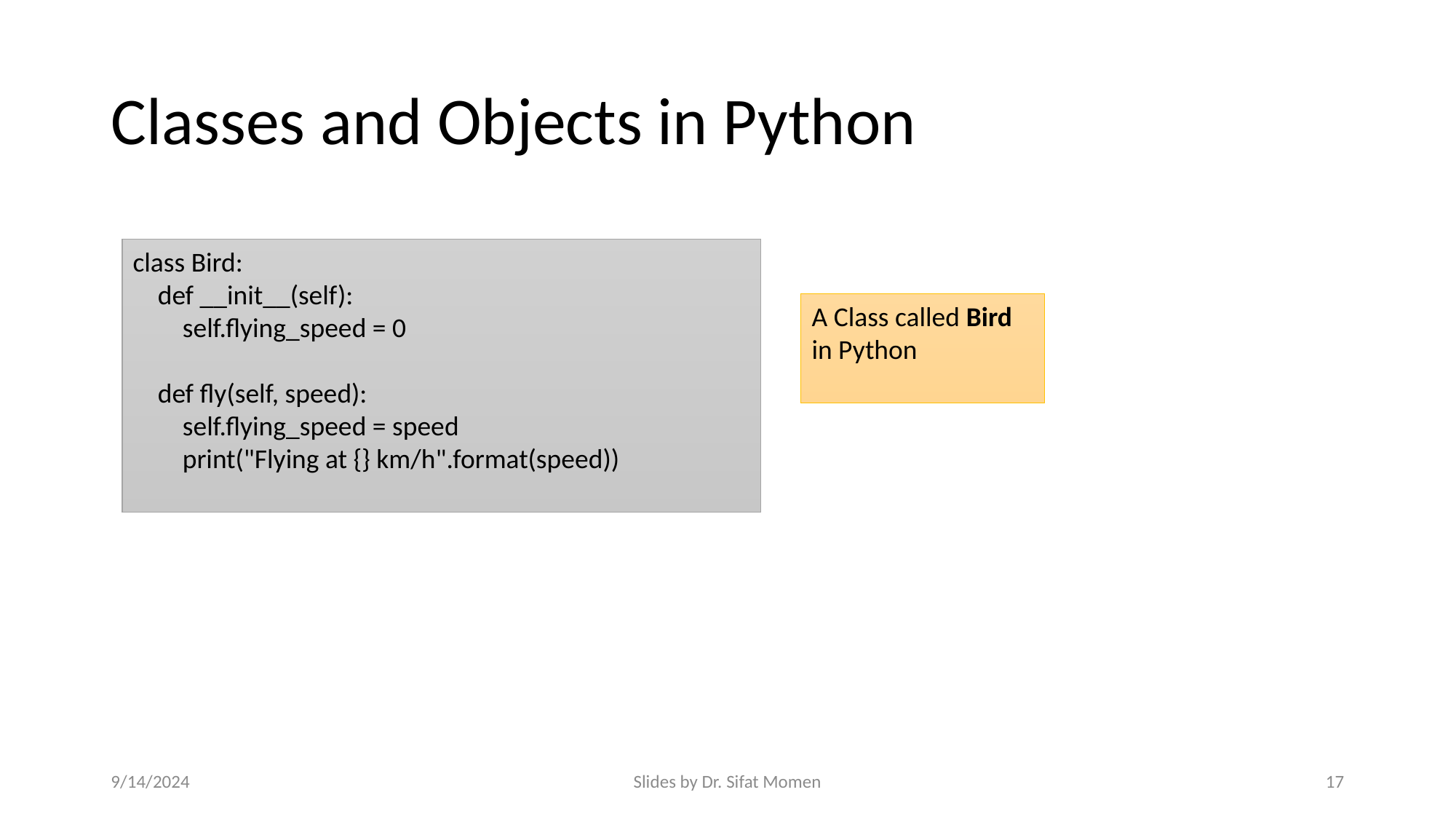

# Classes and Objects in Python
class Bird:
    def __init__(self):
        self.flying_speed = 0

    def fly(self, speed):
        self.flying_speed = speed
        print("Flying at {} km/h".format(speed))

A Class called Bird in Python

9/14/2024
Slides by Dr. Sifat Momen
17